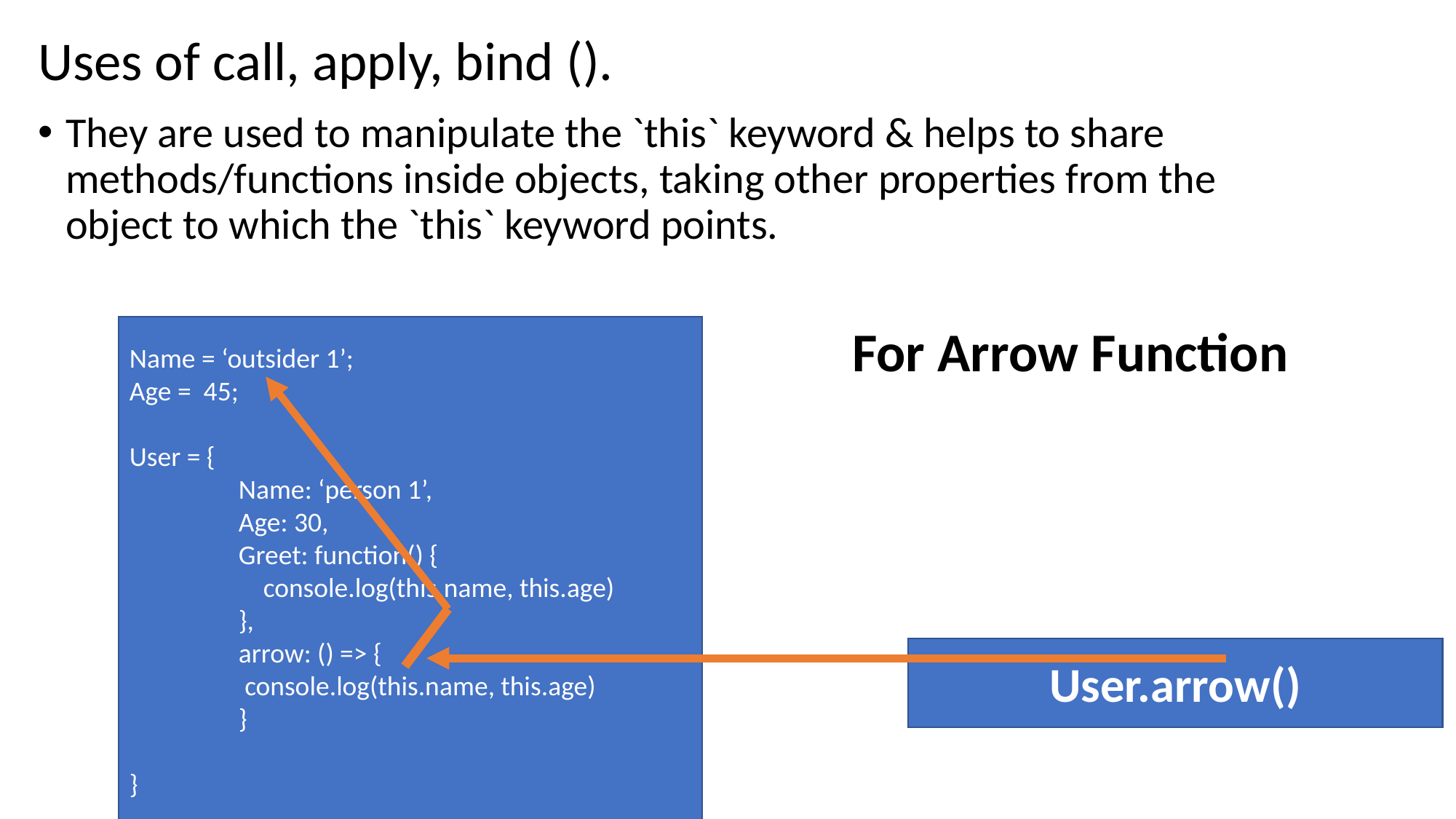

# Uses of call, apply, bind ().
They are used to manipulate the `this` keyword & helps to share methods/functions inside objects, taking other properties from the object to which the `this` keyword points.
For Arrow Function
Name = ‘outsider 1’;
Age =  45;

User = {
	Name: ‘person 1’,
	Age: 30,
	Greet: function() {
	    console.log(this.name, this.age)
	},
	arrow: () => {
	 console.log(this.name, this.age)
	}

}
User.arrow()